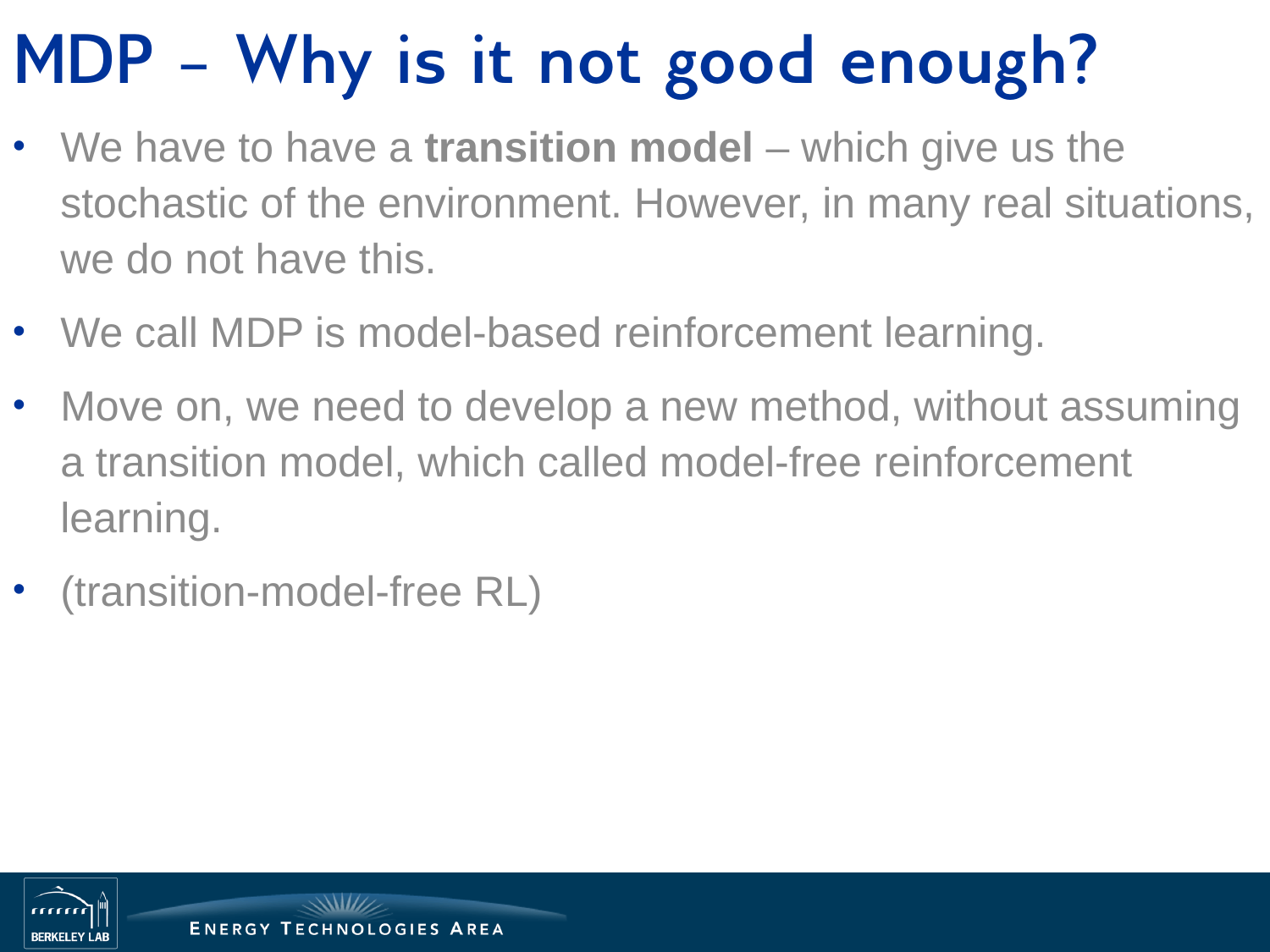

# MDP – Why is it not good enough?
We have to have a transition model – which give us the stochastic of the environment. However, in many real situations, we do not have this.
We call MDP is model-based reinforcement learning.
Move on, we need to develop a new method, without assuming a transition model, which called model-free reinforcement learning.
(transition-model-free RL)